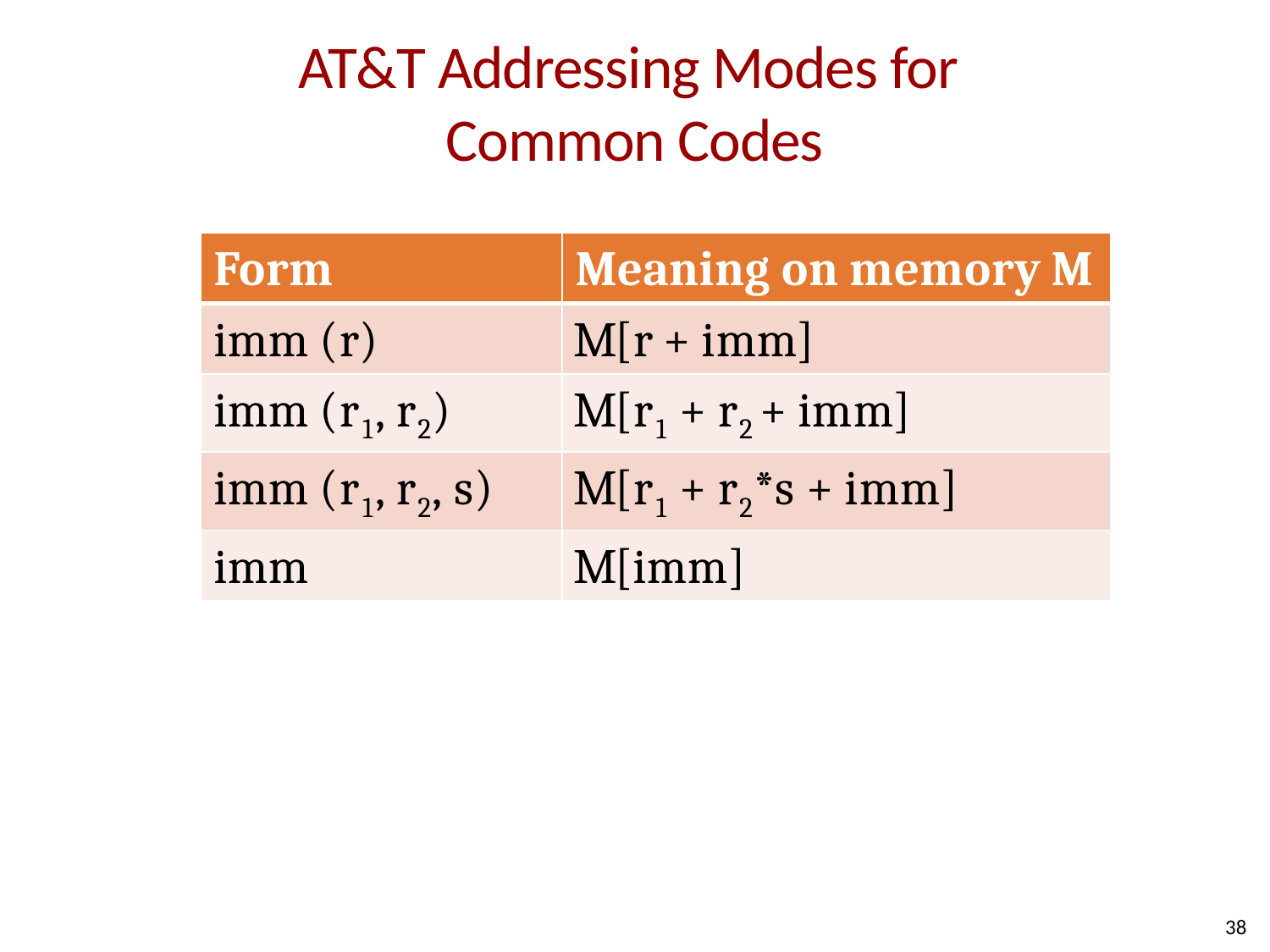

# AT&T Addressing Modes for Common Codes
| Form | Meaning on memory M |
| --- | --- |
| imm (r) | M[r + imm] |
| imm (r1, r2) | M[r1 + r2 + imm] |
| imm (r1, r2, s) | M[r1 + r2\*s + imm] |
| imm | M[imm] |
38